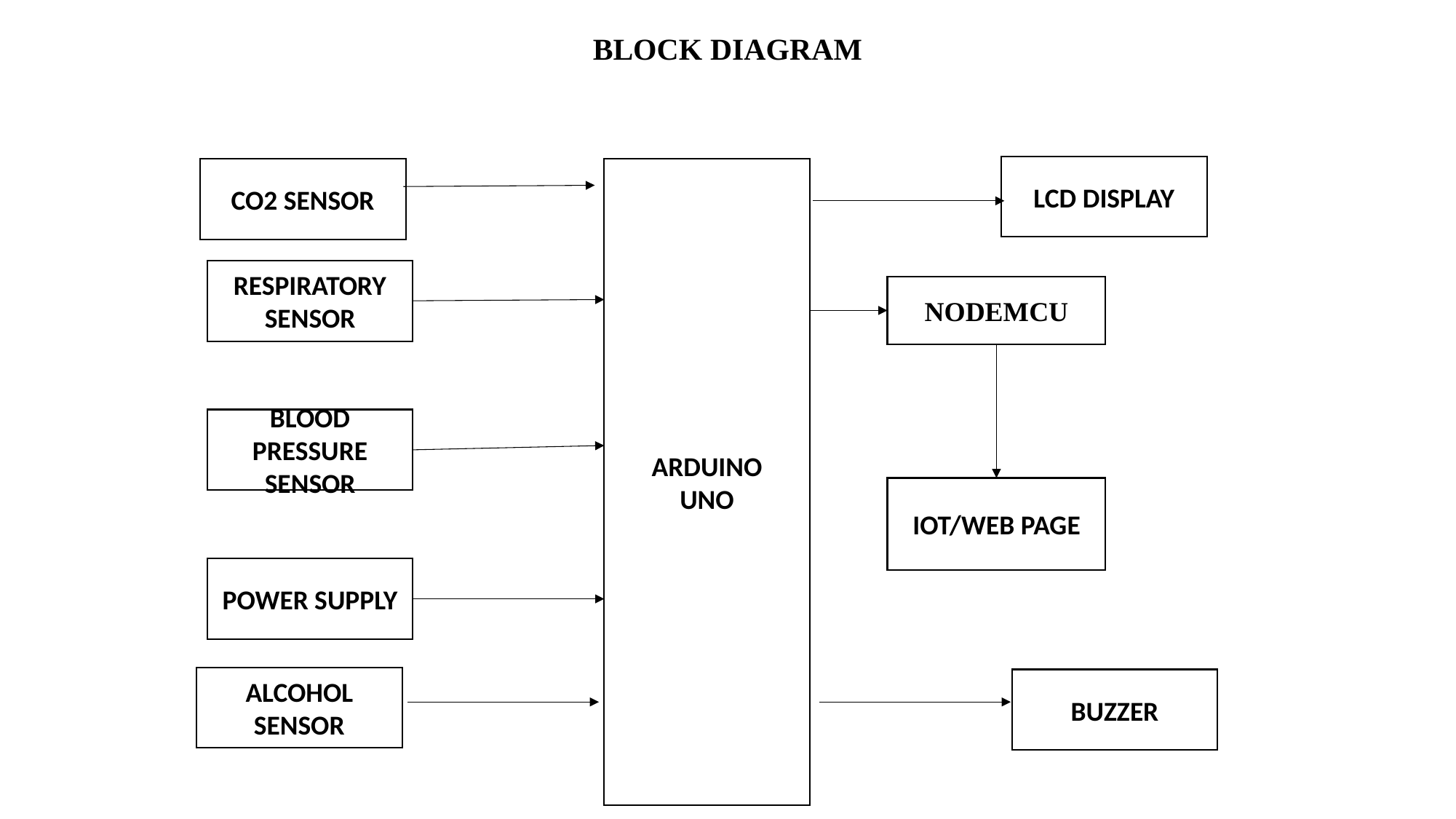

# BLOCK DIAGRAM
LCD DISPLAY
CO2 SENSOR
ARDUINO
UNO
RESPIRATORY SENSOR
NODEMCU
BLOOD PRESSURE SENSOR
IOT/WEB PAGE
POWER SUPPLY
ALCOHOL SENSOR
BUZZER